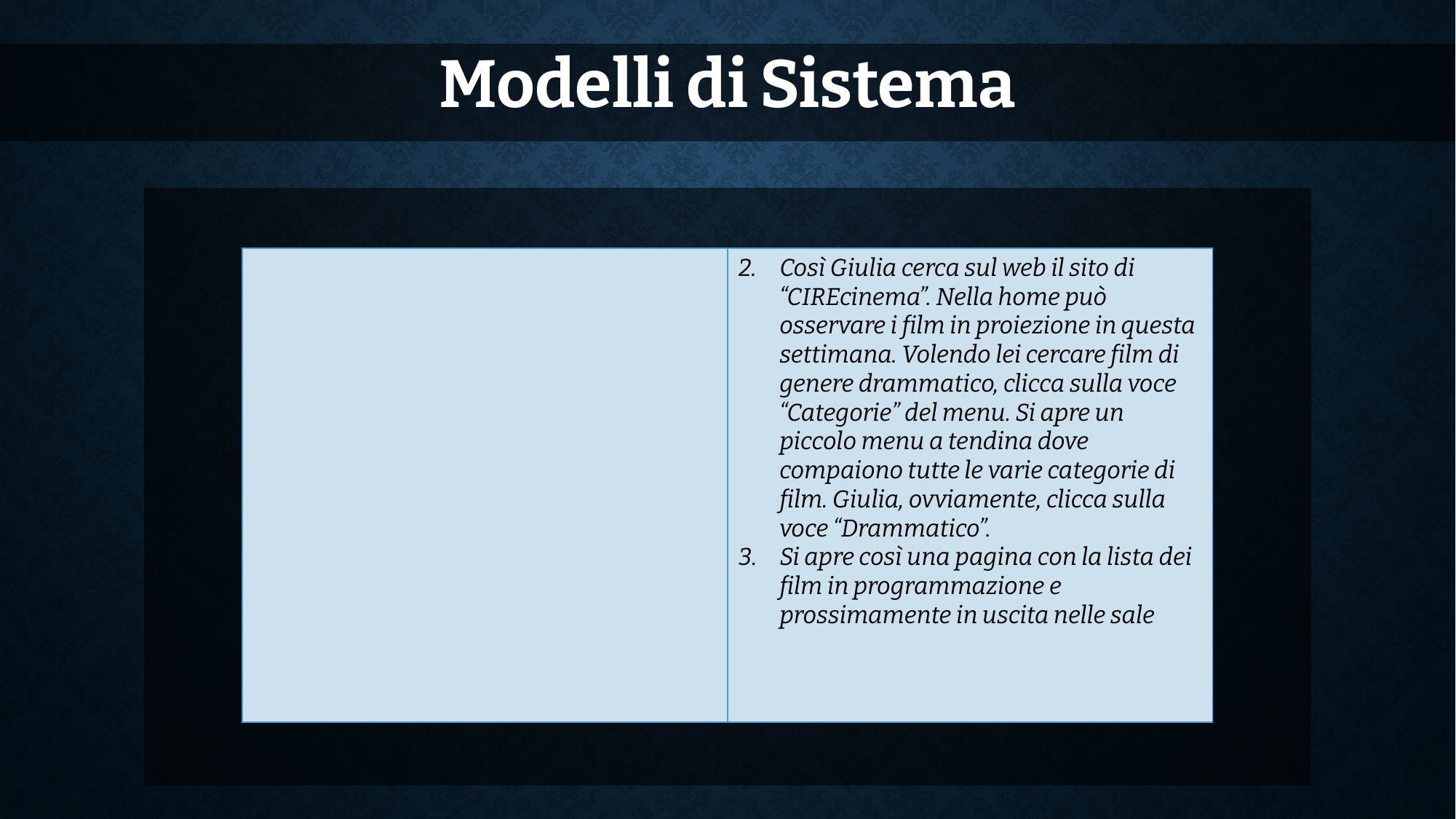

Modelli di Sistema

|  | Così Giulia cerca sul web il sito di “CIREcinema”. Nella home può osservare i film in proiezione in questa settimana. Volendo lei cercare film di genere drammatico, clicca sulla voce “Categorie” del menu. Si apre un piccolo menu a tendina dove compaiono tutte le varie categorie di film. Giulia, ovviamente, clicca sulla voce “Drammatico”. Si apre così una pagina con la lista dei film in programmazione e prossimamente in uscita nelle sale |
| --- | --- |